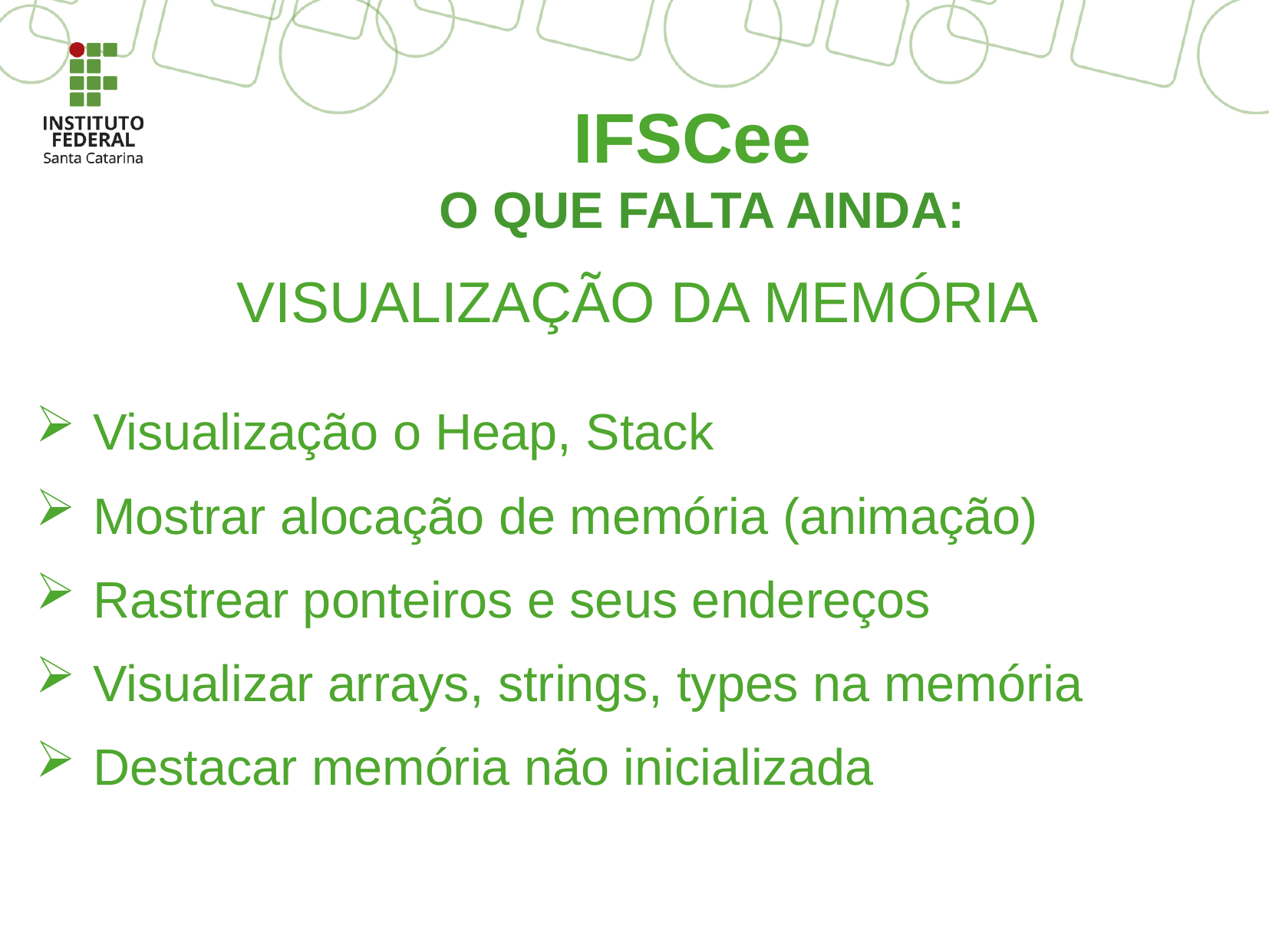

IFSCee
O QUE FALTA AINDA:
Visualização da Memória

Visualização o Heap, Stack
Mostrar alocação de memória (animação)
Rastrear ponteiros e seus endereços
Visualizar arrays, strings, types na memória
Destacar memória não inicializada